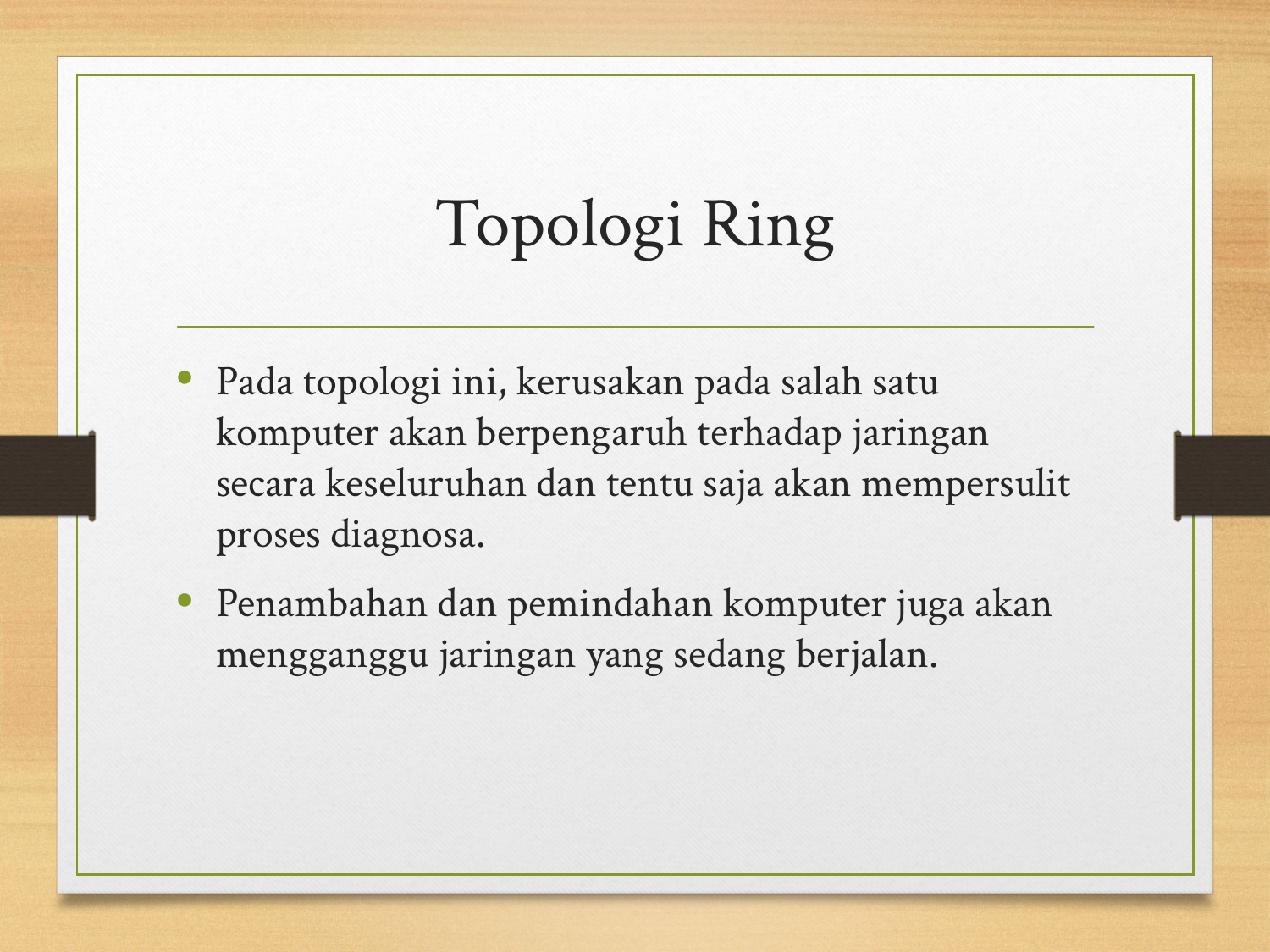

# Topologi Ring
Pada topologi ini, kerusakan pada salah satu komputer akan berpengaruh terhadap jaringan  secara keseluruhan dan tentu saja akan mempersulit proses diagnosa.
Penambahan dan pemindahan komputer juga akan mengganggu jaringan yang sedang berjalan.